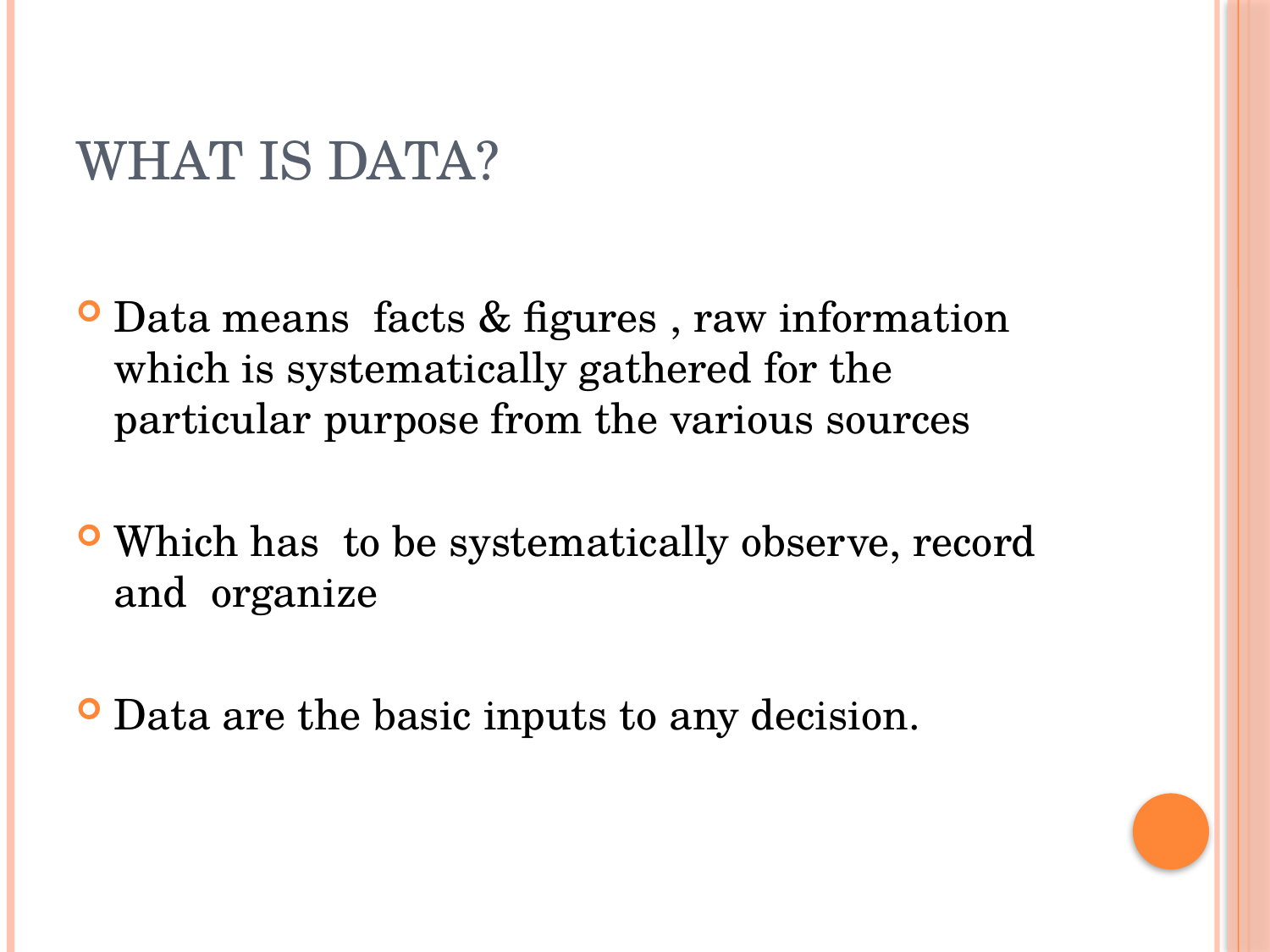

# What is data?

Data means  facts & figures , raw information which is systematically gathered for the particular purpose from the various sources

Which has  to be systematically observe, record  and  organize

Data are the basic inputs to any decision.